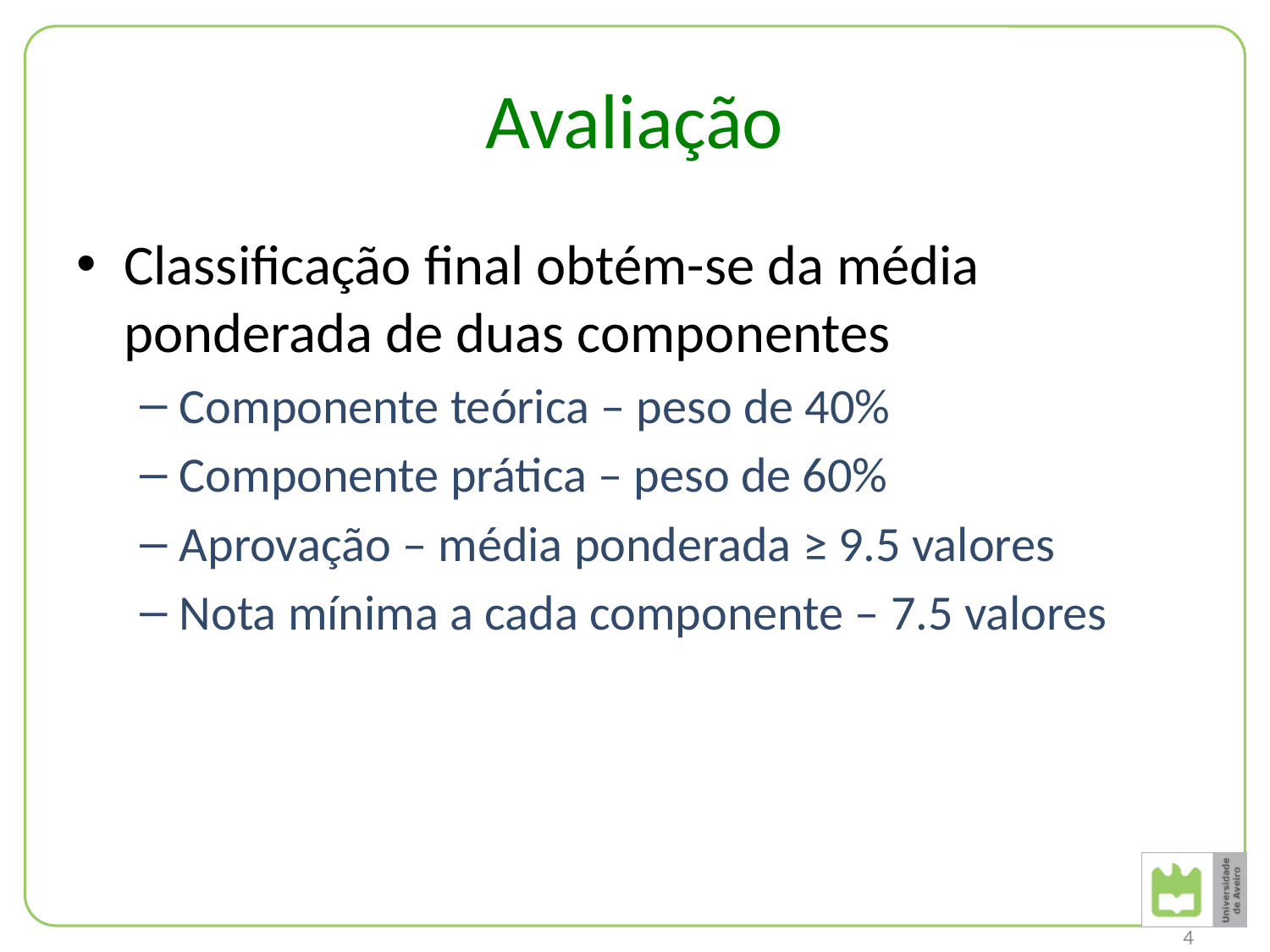

# Avaliação
Classificação final obtém-se da média ponderada de duas componentes
Componente teórica – peso de 40%
Componente prática – peso de 60%
Aprovação – média ponderada ≥ 9.5 valores
Nota mínima a cada componente – 7.5 valores
4